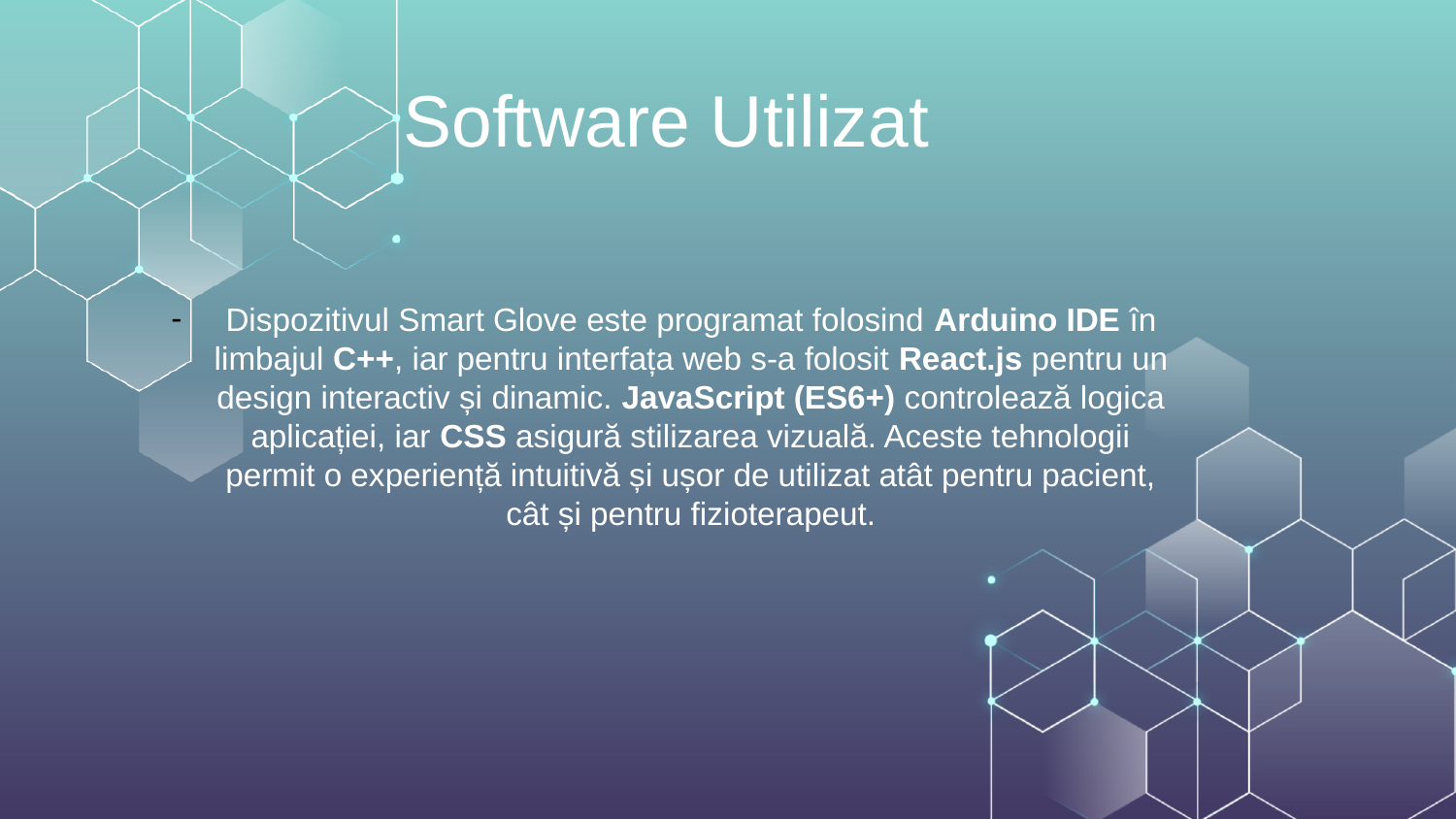

Software Utilizat
Dispozitivul Smart Glove este programat folosind Arduino IDE în limbajul C++, iar pentru interfața web s-a folosit React.js pentru un design interactiv și dinamic. JavaScript (ES6+) controlează logica aplicației, iar CSS asigură stilizarea vizuală. Aceste tehnologii permit o experiență intuitivă și ușor de utilizat atât pentru pacient, cât și pentru fizioterapeut.